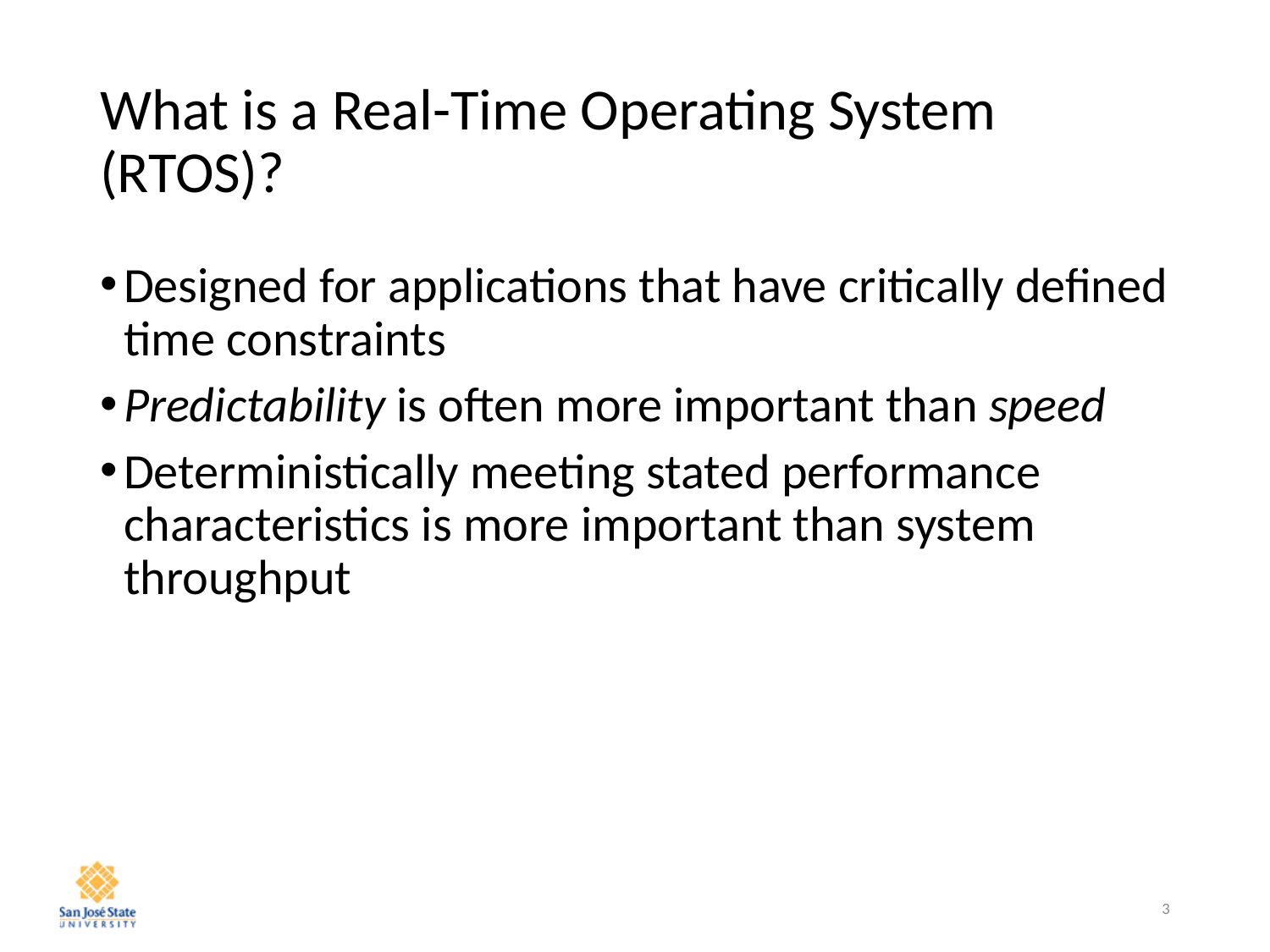

# What is a Real-Time Operating System (RTOS)?
Designed for applications that have critically defined time constraints
Predictability is often more important than speed
Deterministically meeting stated performance characteristics is more important than system throughput

3